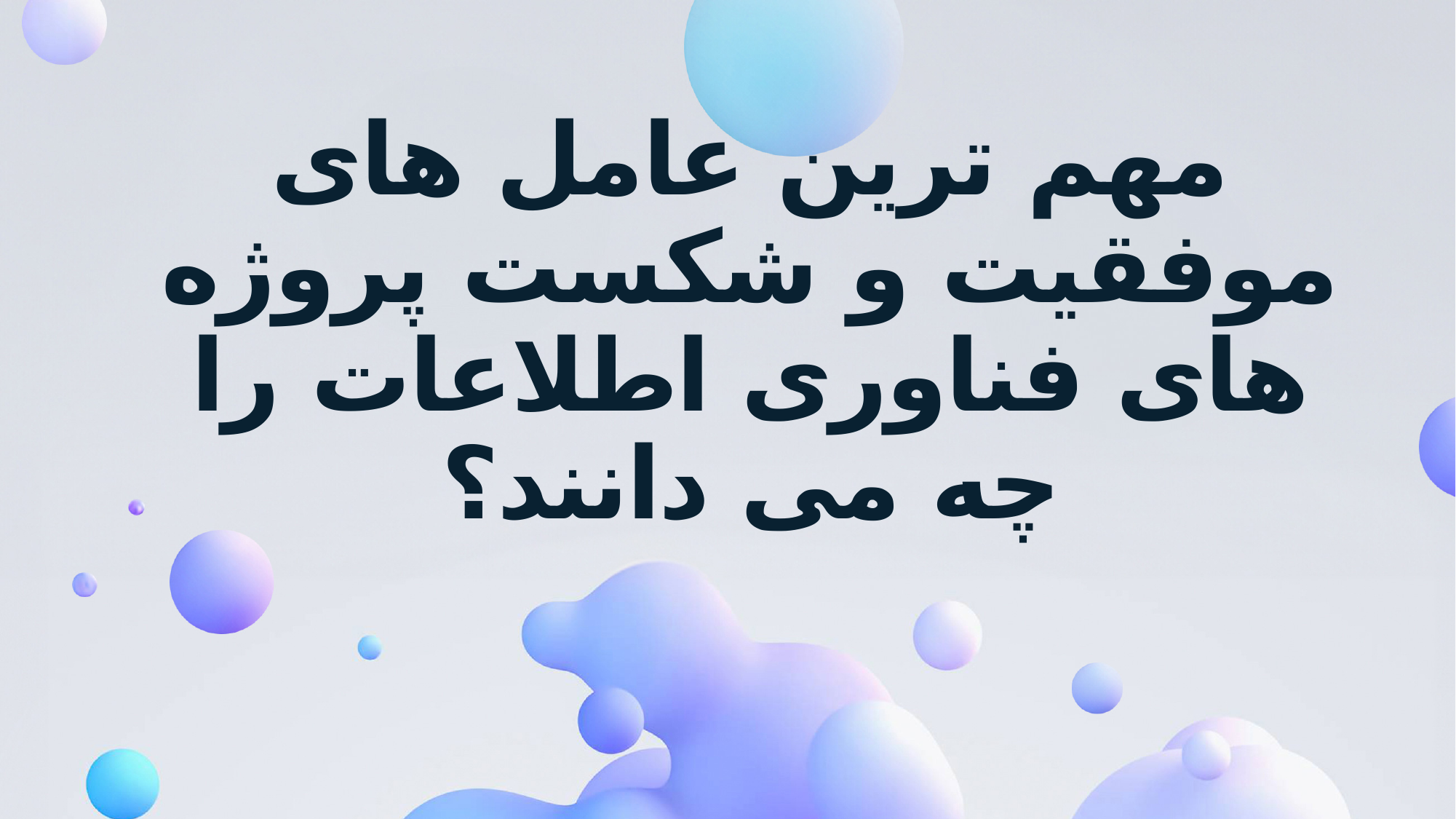

# مهم ترین عامل های موفقیت و شکست پروژه های فناوری اطلاعات را چه می دانند؟